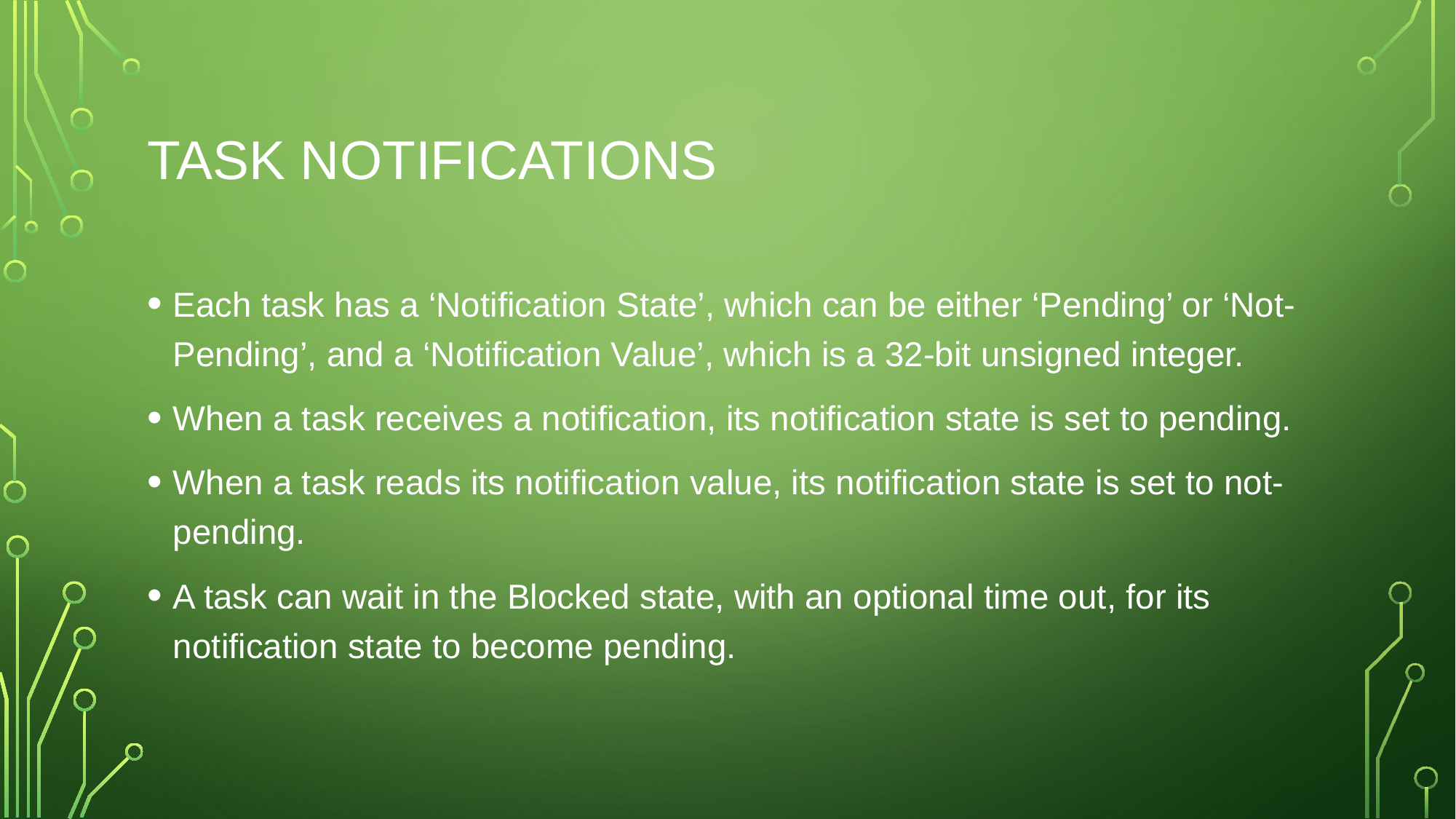

# Task NOTIFICATIONS
Each task has a ‘Notification State’, which can be either ‘Pending’ or ‘Not-Pending’, and a ‘Notification Value’, which is a 32-bit unsigned integer.
When a task receives a notification, its notification state is set to pending.
When a task reads its notification value, its notification state is set to not-pending.
A task can wait in the Blocked state, with an optional time out, for its notification state to become pending.